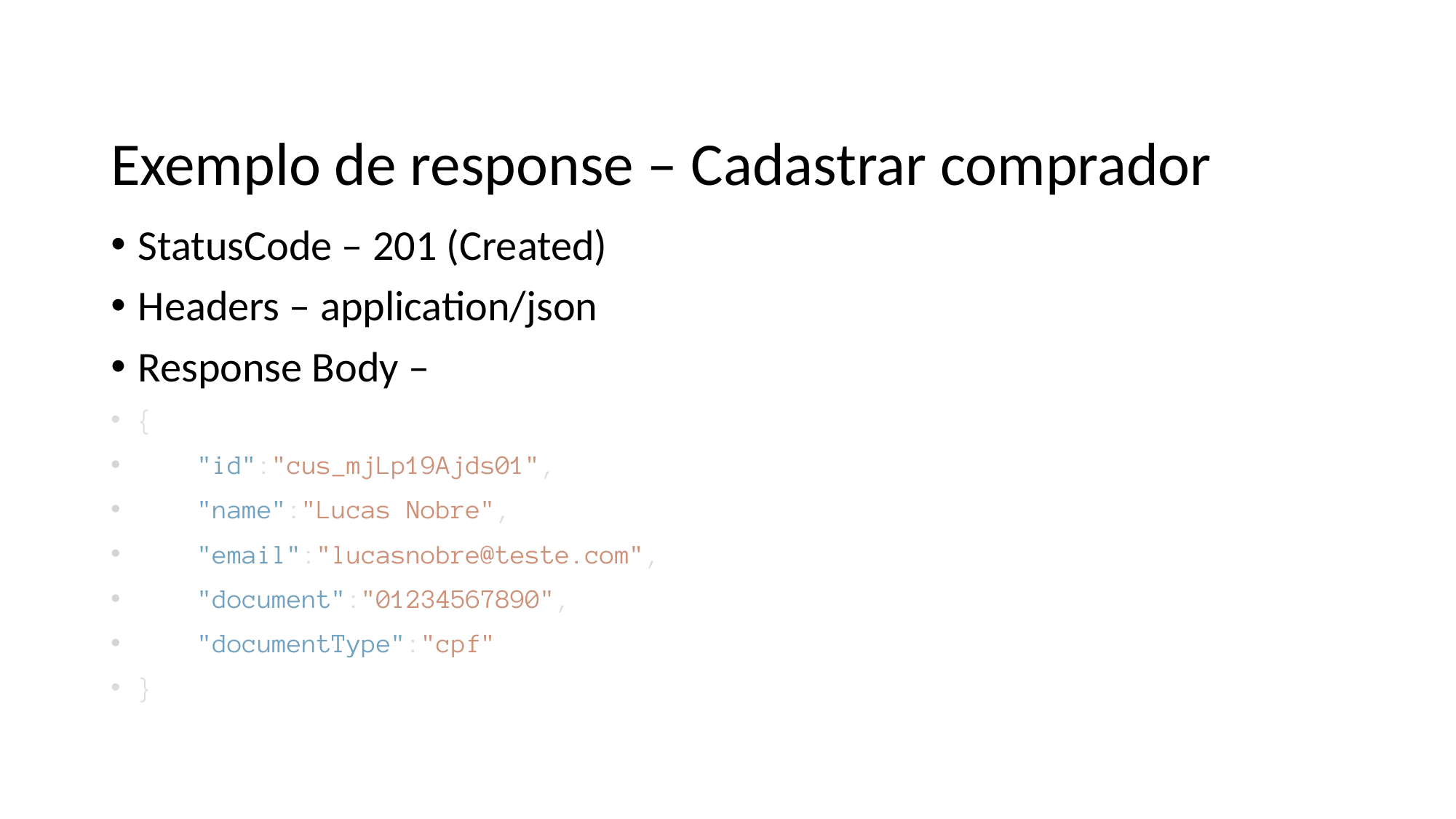

# Exemplo de response – Cadastrar comprador
StatusCode – 201 (Created)
Headers – application/json
Response Body –
{
    "id":"cus_mjLp19Ajds01",
    "name":"Lucas Nobre",
    "email":"lucasnobre@teste.com",
    "document":"01234567890",
    "documentType":"cpf"
}